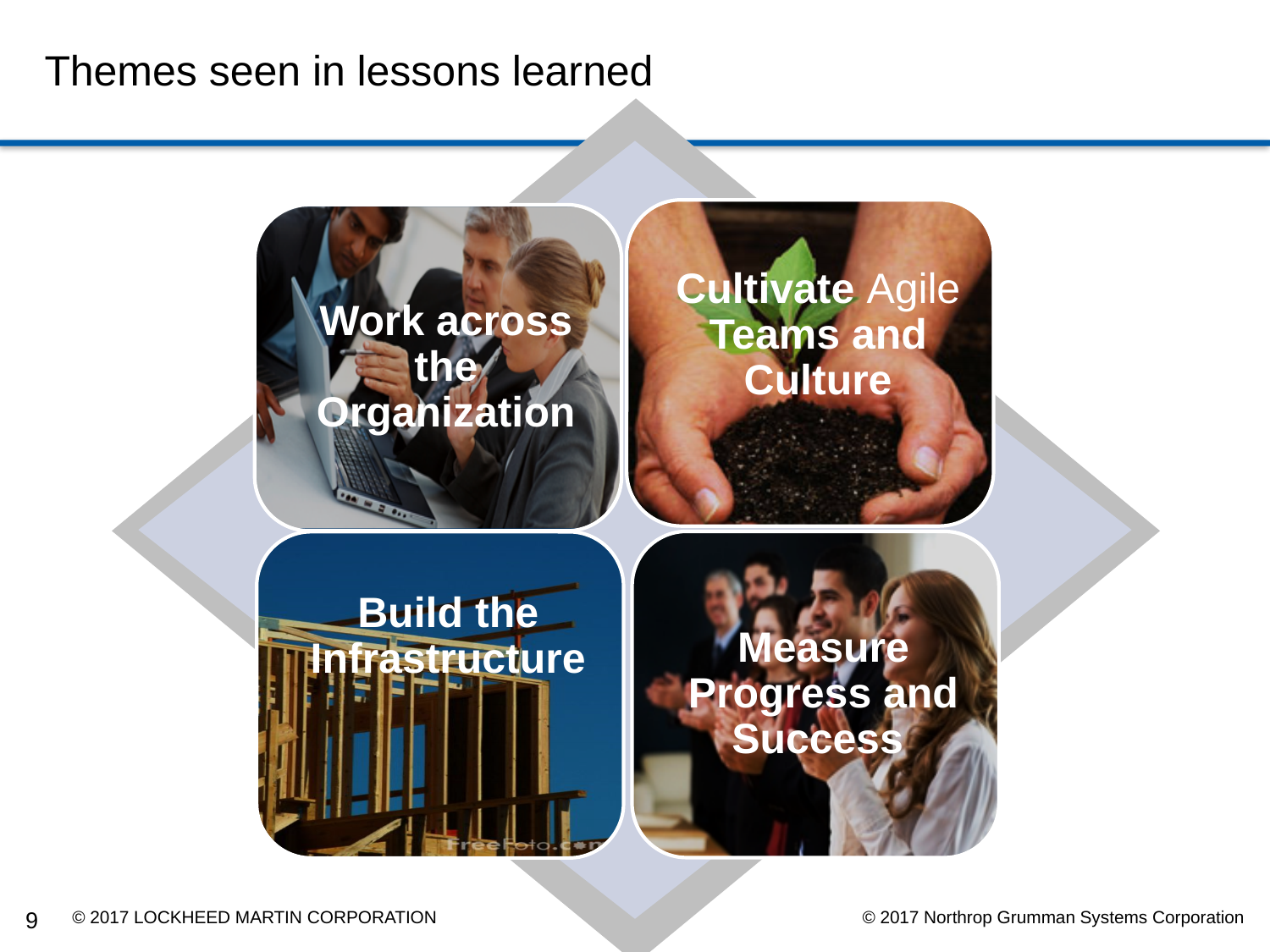

# Themes seen in lessons learned

Cultivate Agile Teams and Culture

Build the Infrastructure

Work across the Organization
Measure Progress and Success
9
© 2017 LOCKHEED MARTIN CORPORATION
© 2017 Northrop Grumman Systems Corporation